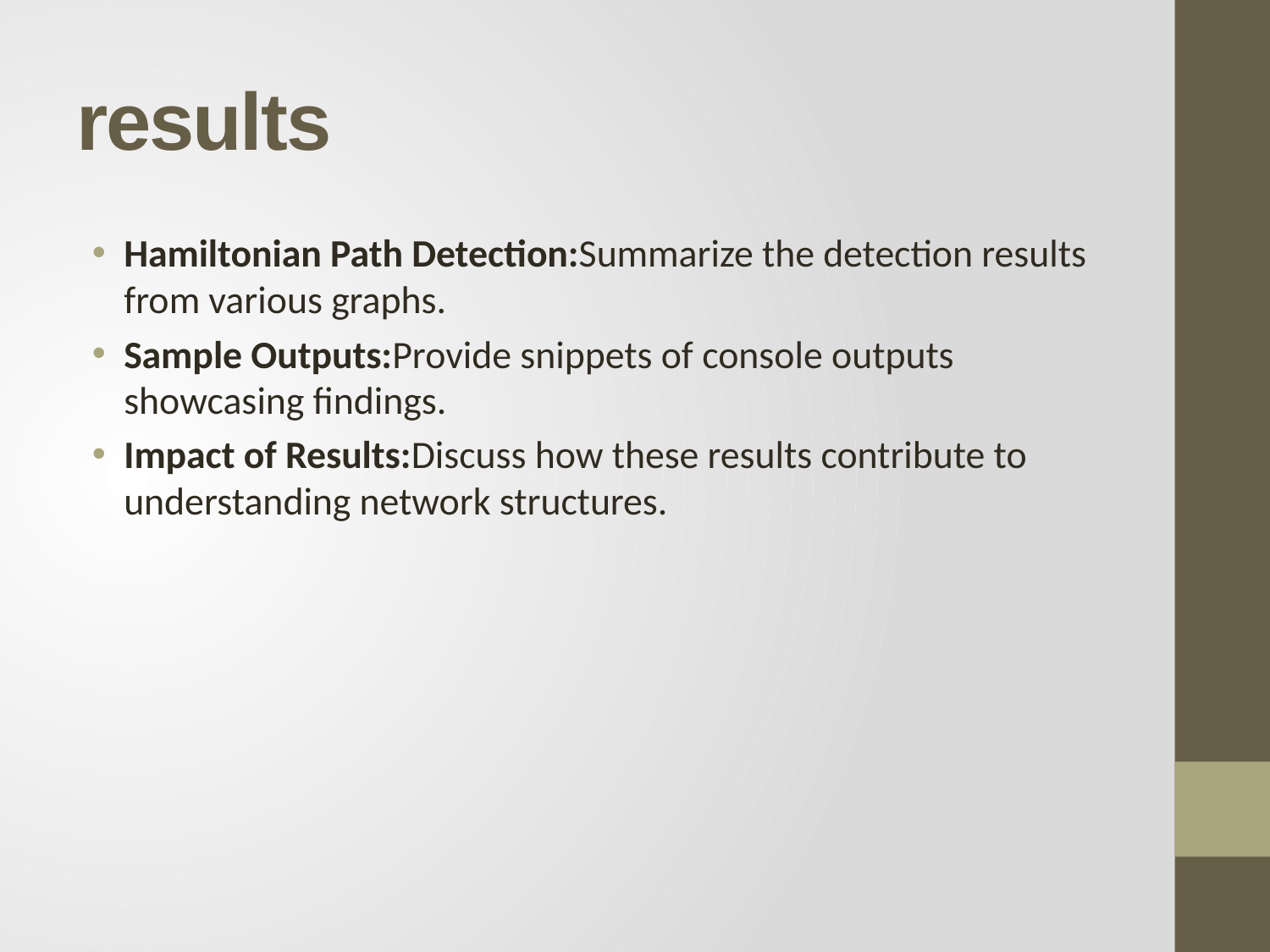

# results
Hamiltonian Path Detection:Summarize the detection results from various graphs.
Sample Outputs:Provide snippets of console outputs showcasing findings.
Impact of Results:Discuss how these results contribute to understanding network structures.